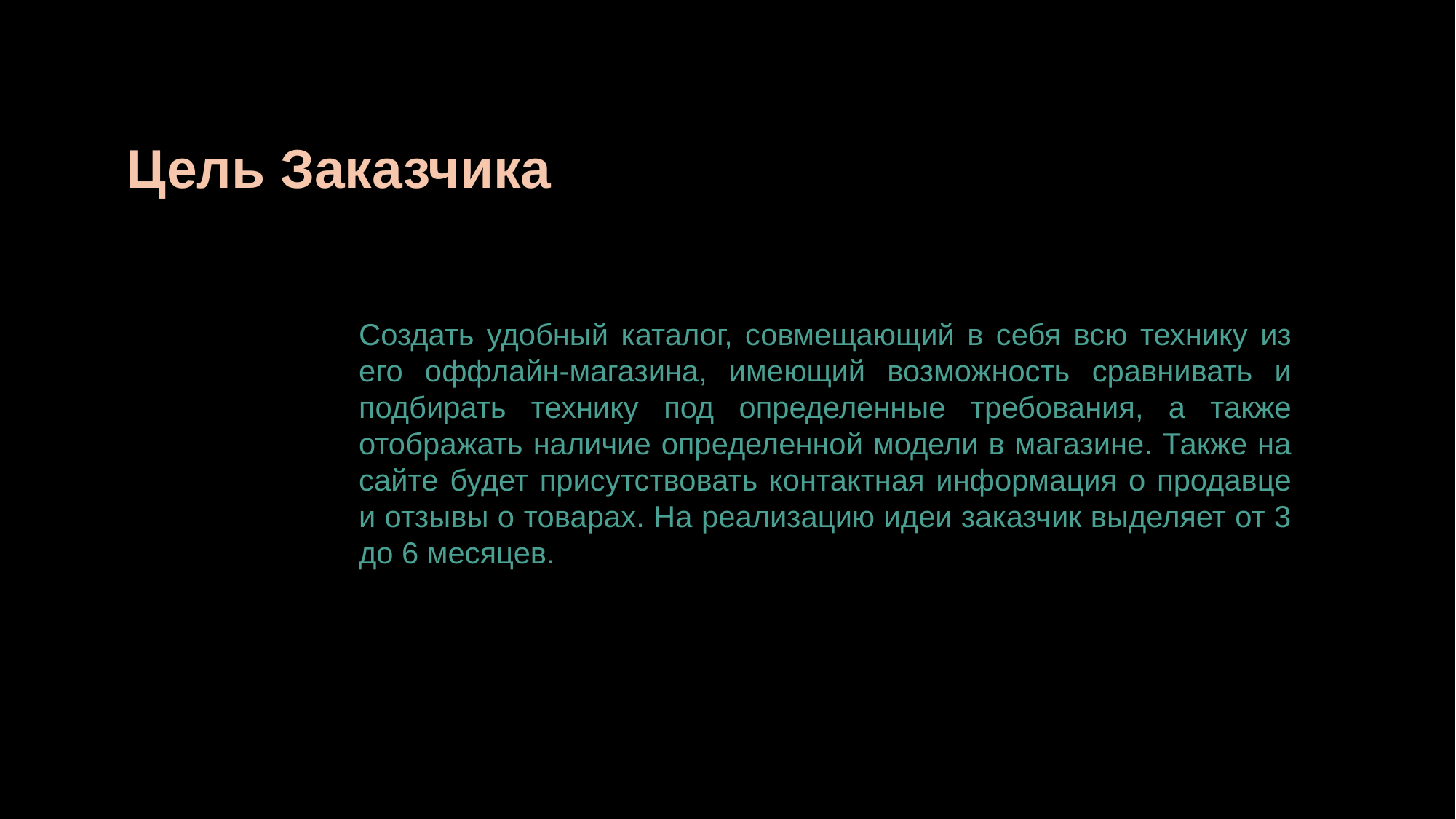

Цель Заказчика
Создать удобный каталог, совмещающий в себя всю технику из его оффлайн-магазина, имеющий возможность сравнивать и подбирать технику под определенные требования, а также отображать наличие определенной модели в магазине. Также на сайте будет присутствовать контактная информация о продавце и отзывы о товарах. На реализацию идеи заказчик выделяет от 3 до 6 месяцев.